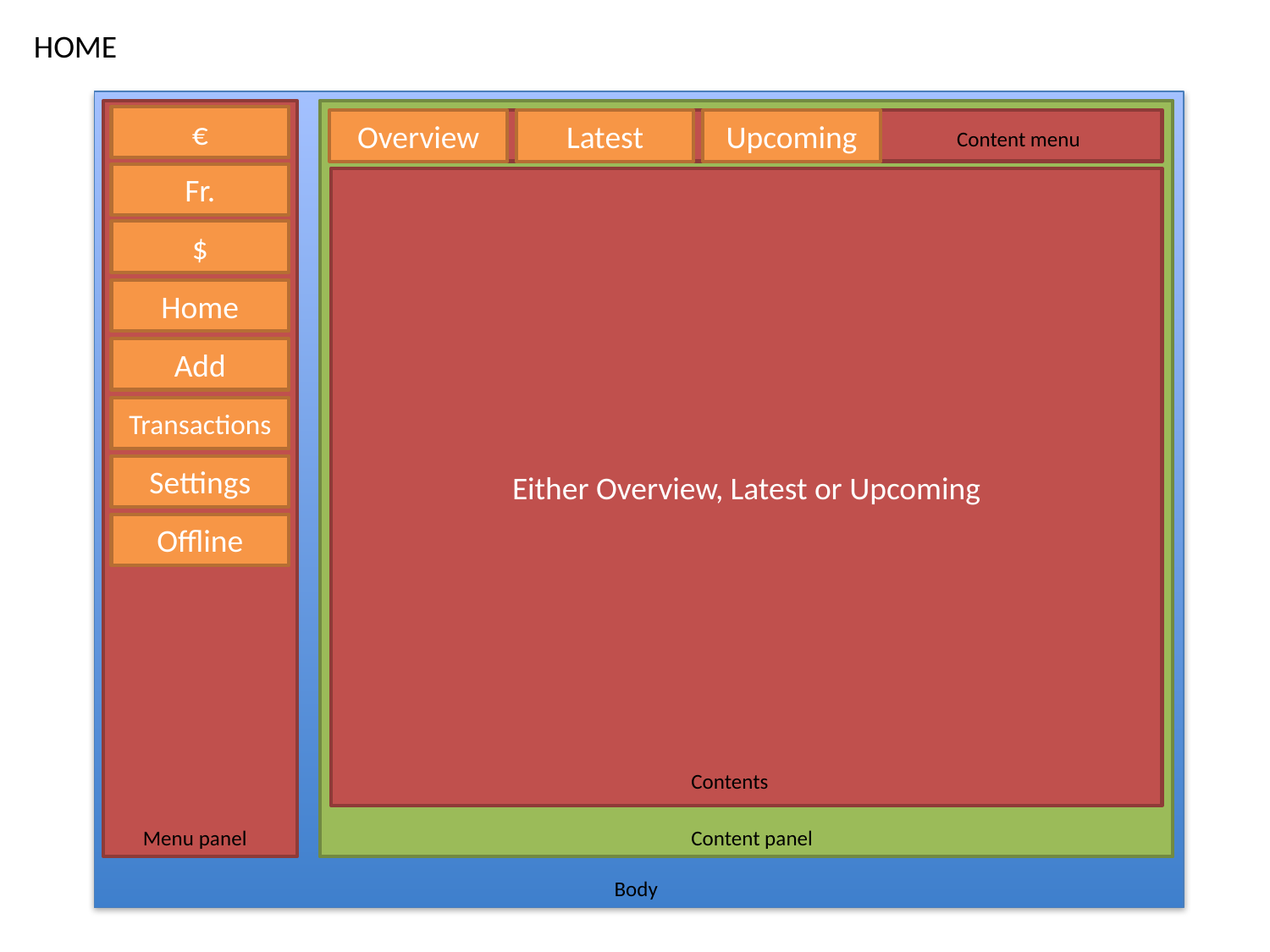

HOME

€

Overview
Latest
Upcoming
Content menu
Fr.
Either Overview, Latest or Upcoming
$
Home
Add
Transactions
Settings
Offline
Contents
Menu panel
Content panel
Body